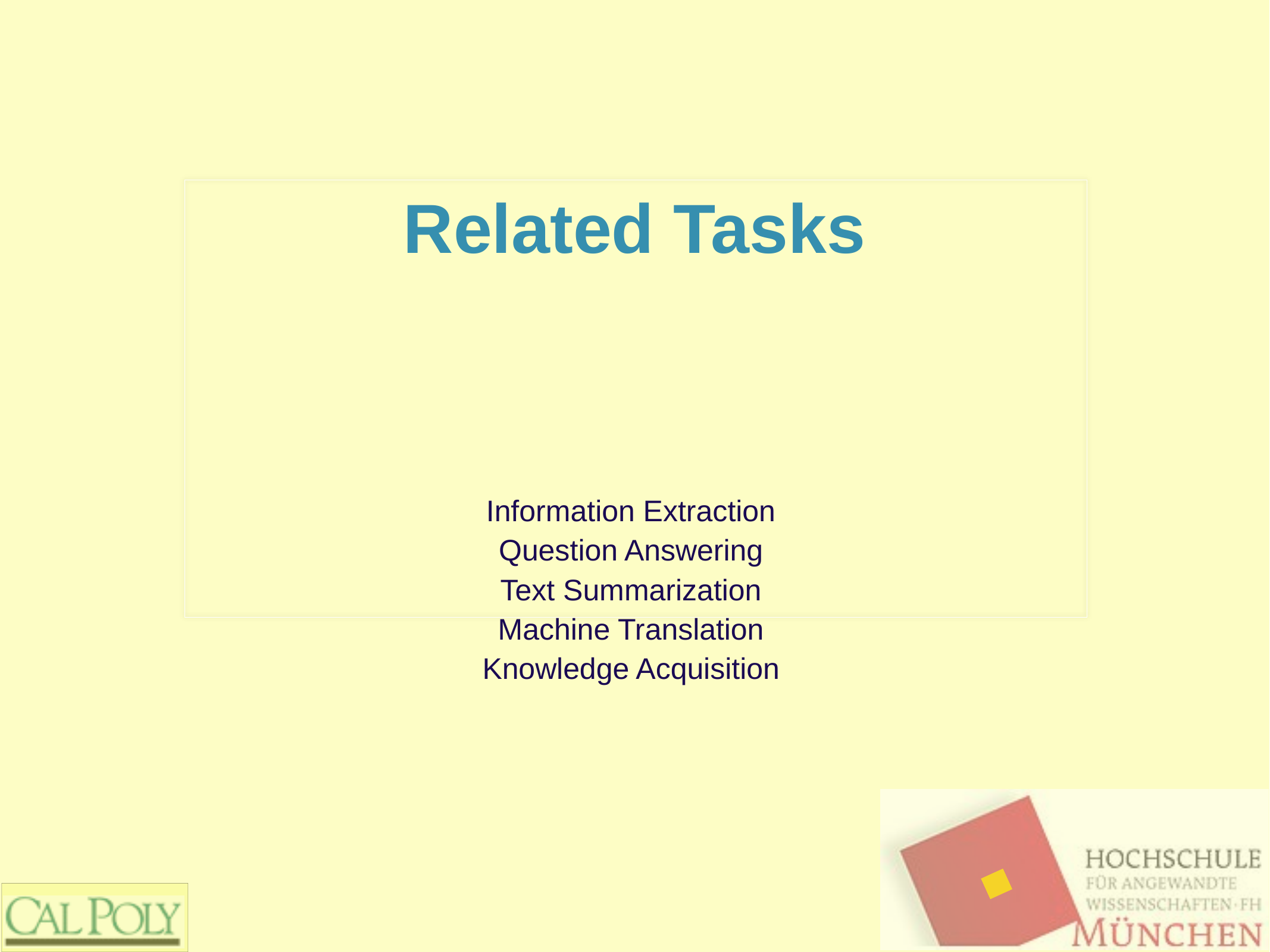

# Related Tasks
Information Extraction
Question Answering
Text Summarization
Machine Translation
Knowledge Acquisition
50